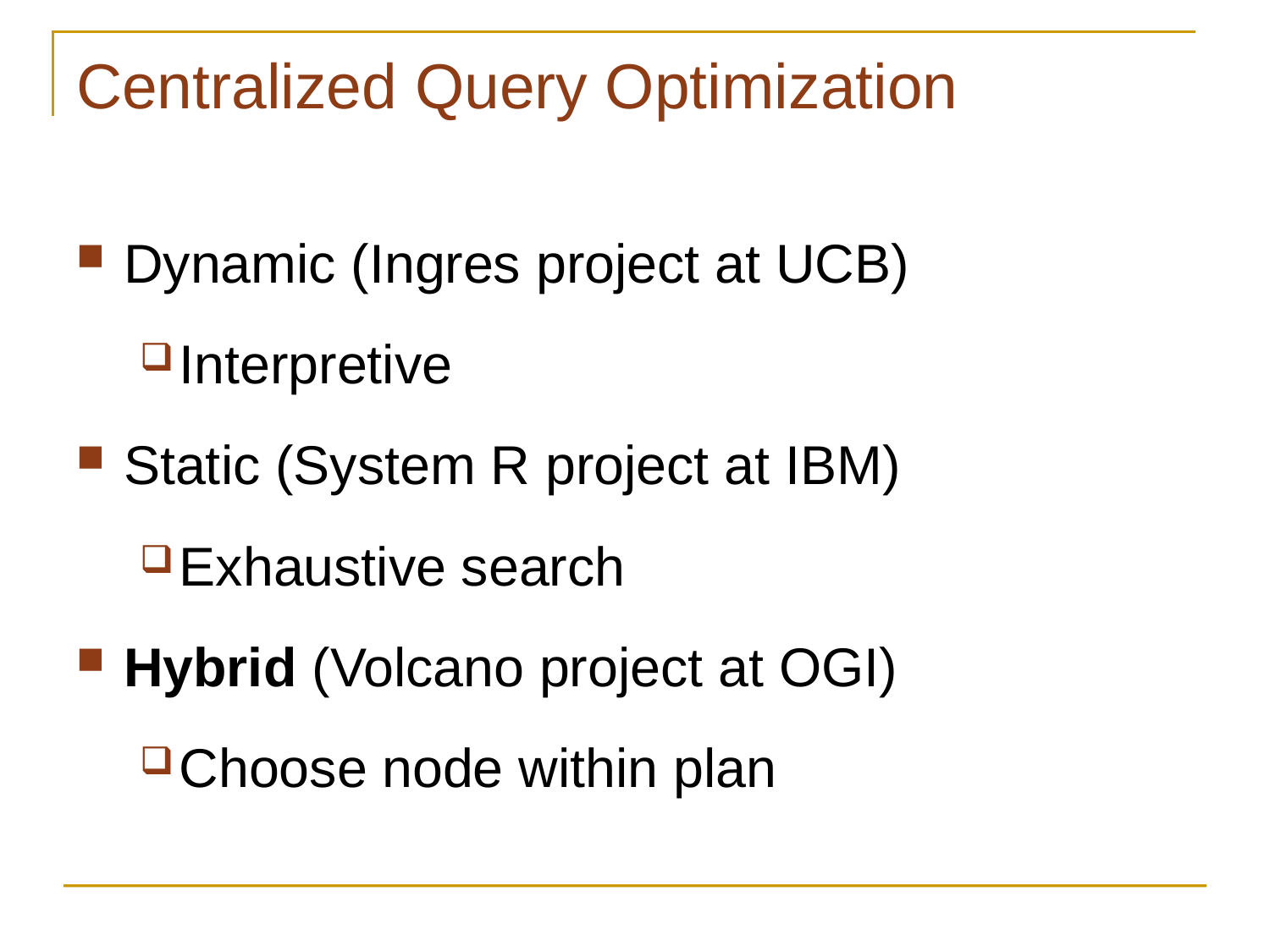

# Centralized Query Optimization
Dynamic (Ingres project at UCB)
Interpretive
Static (System R project at IBM)
Exhaustive search
Hybrid (Volcano project at OGI)
Choose node within plan